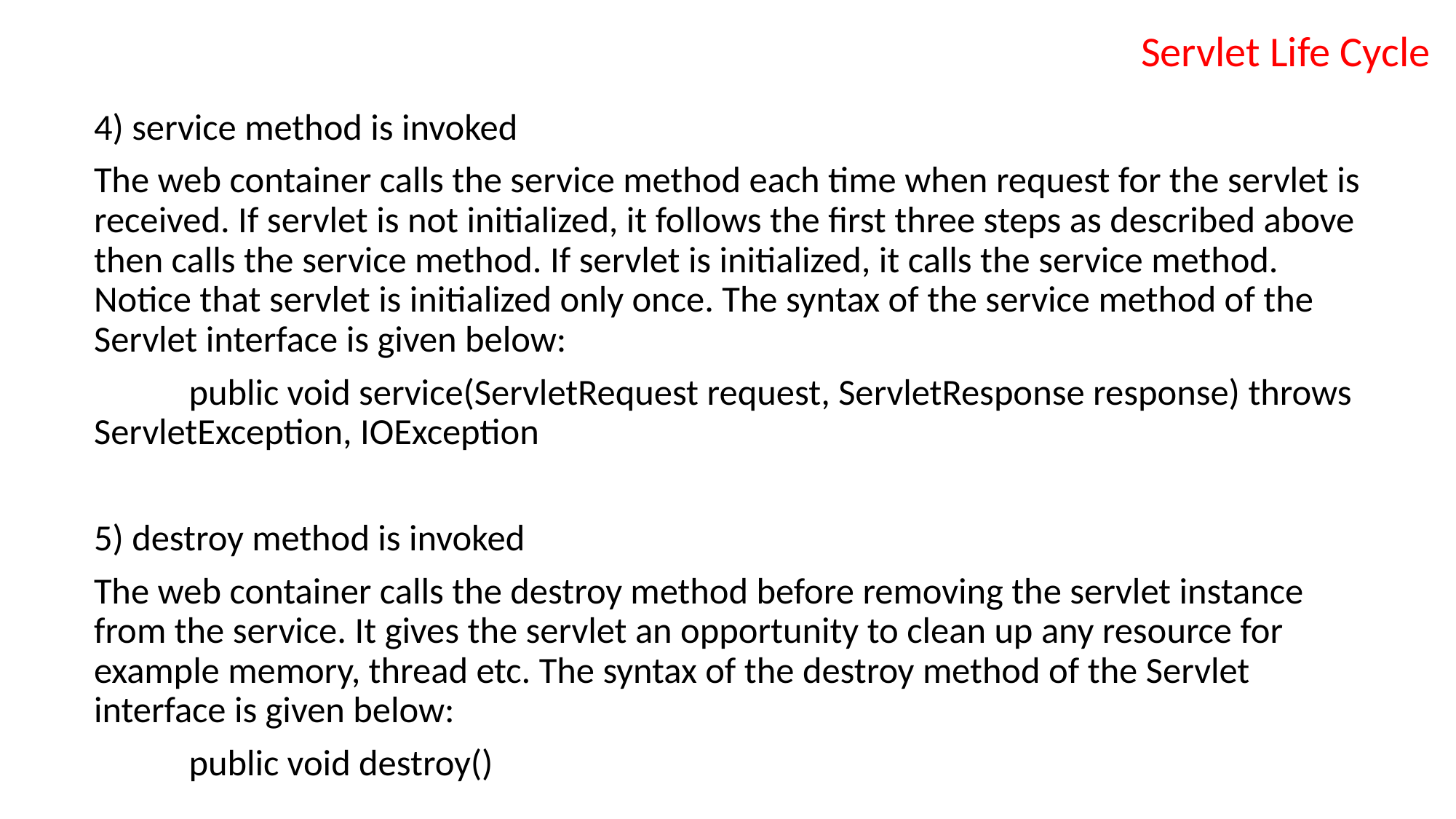

# Servlet Life Cycle
4) service method is invoked
The web container calls the service method each time when request for the servlet is received. If servlet is not initialized, it follows the first three steps as described above then calls the service method. If servlet is initialized, it calls the service method. Notice that servlet is initialized only once. The syntax of the service method of the Servlet interface is given below:
	public void service(ServletRequest request, ServletResponse response) throws ServletException, IOException

5) destroy method is invoked
The web container calls the destroy method before removing the servlet instance from the service. It gives the servlet an opportunity to clean up any resource for example memory, thread etc. The syntax of the destroy method of the Servlet interface is given below:
	public void destroy()